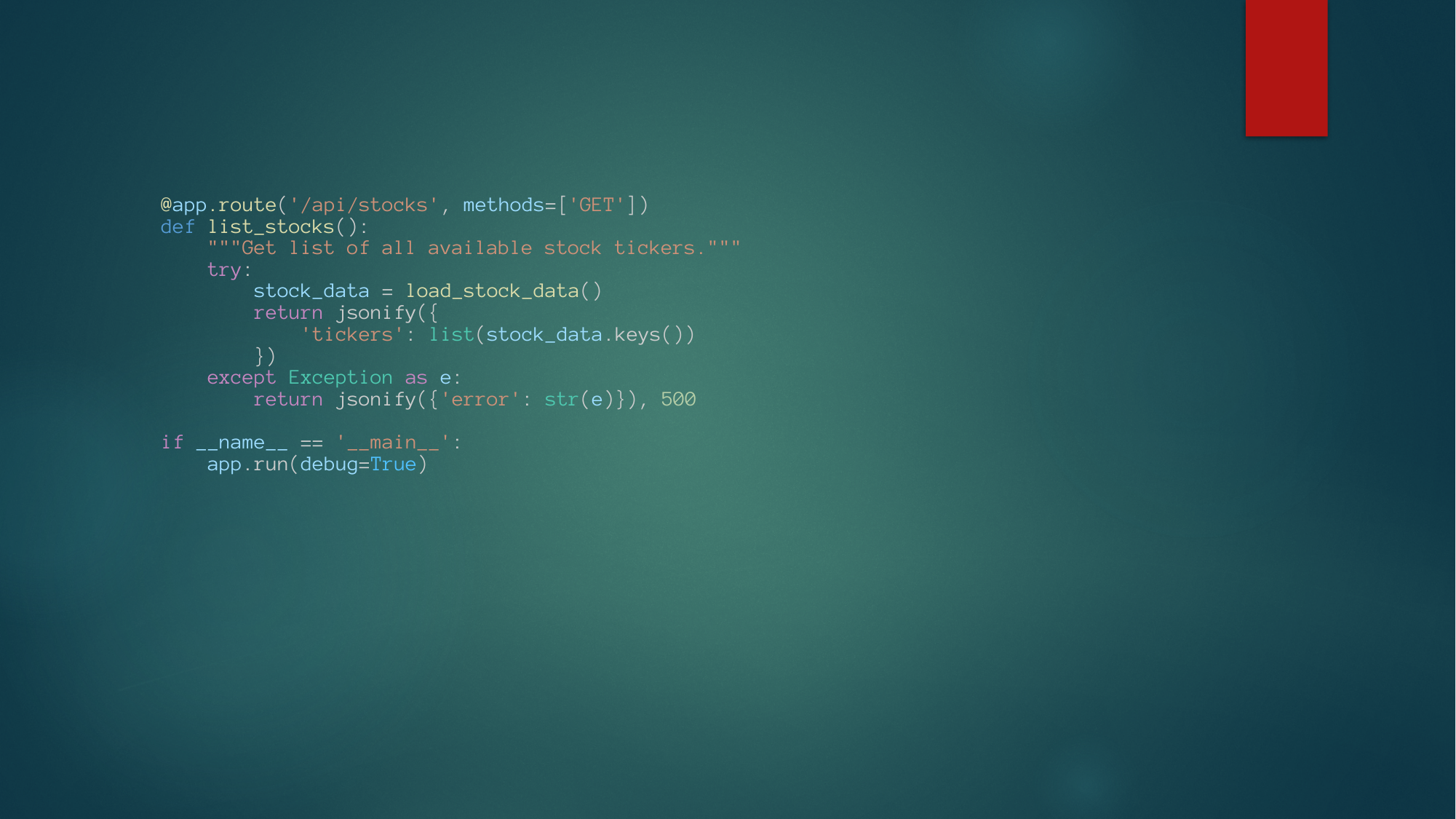

@app.route('/api/stocks', methods=['GET'])
def list_stocks():
    """Get list of all available stock tickers."""
    try:
        stock_data = load_stock_data()
        return jsonify({
            'tickers': list(stock_data.keys())
        })
    except Exception as e:
        return jsonify({'error': str(e)}), 500

if __name__ == '__main__':
    app.run(debug=True)